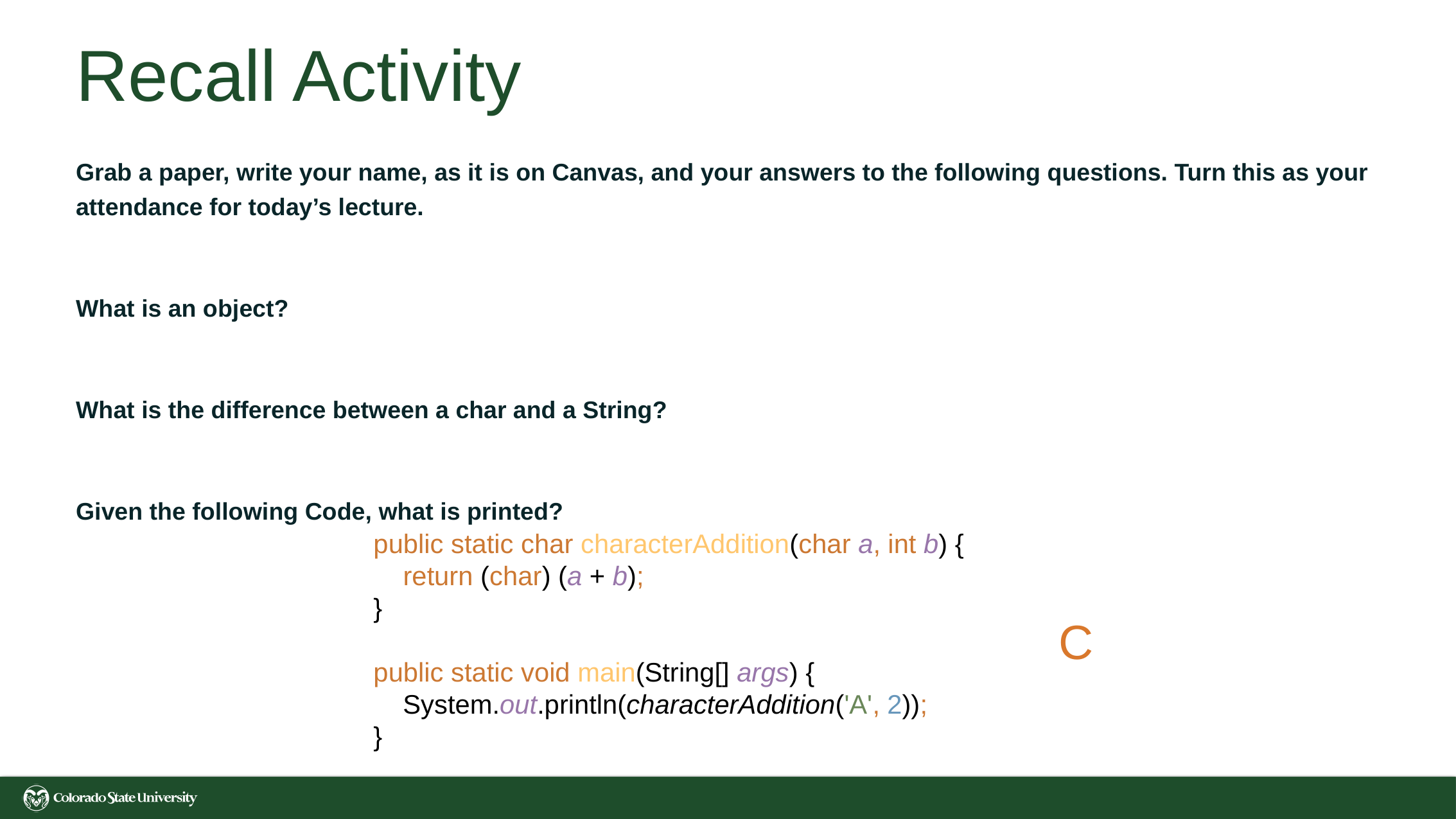

# Recall Activity
Grab a paper, write your name, as it is on Canvas, and your answers to the following questions. Turn this as your attendance for today’s lecture.

What is an object?

What is the difference between a char and a String?

Given the following Code, what is printed?
public static char characterAddition(char a, int b) {
    return (char) (a + b);
}
public static void main(String[] args) {
    System.out.println(characterAddition('A', 2));
}
C